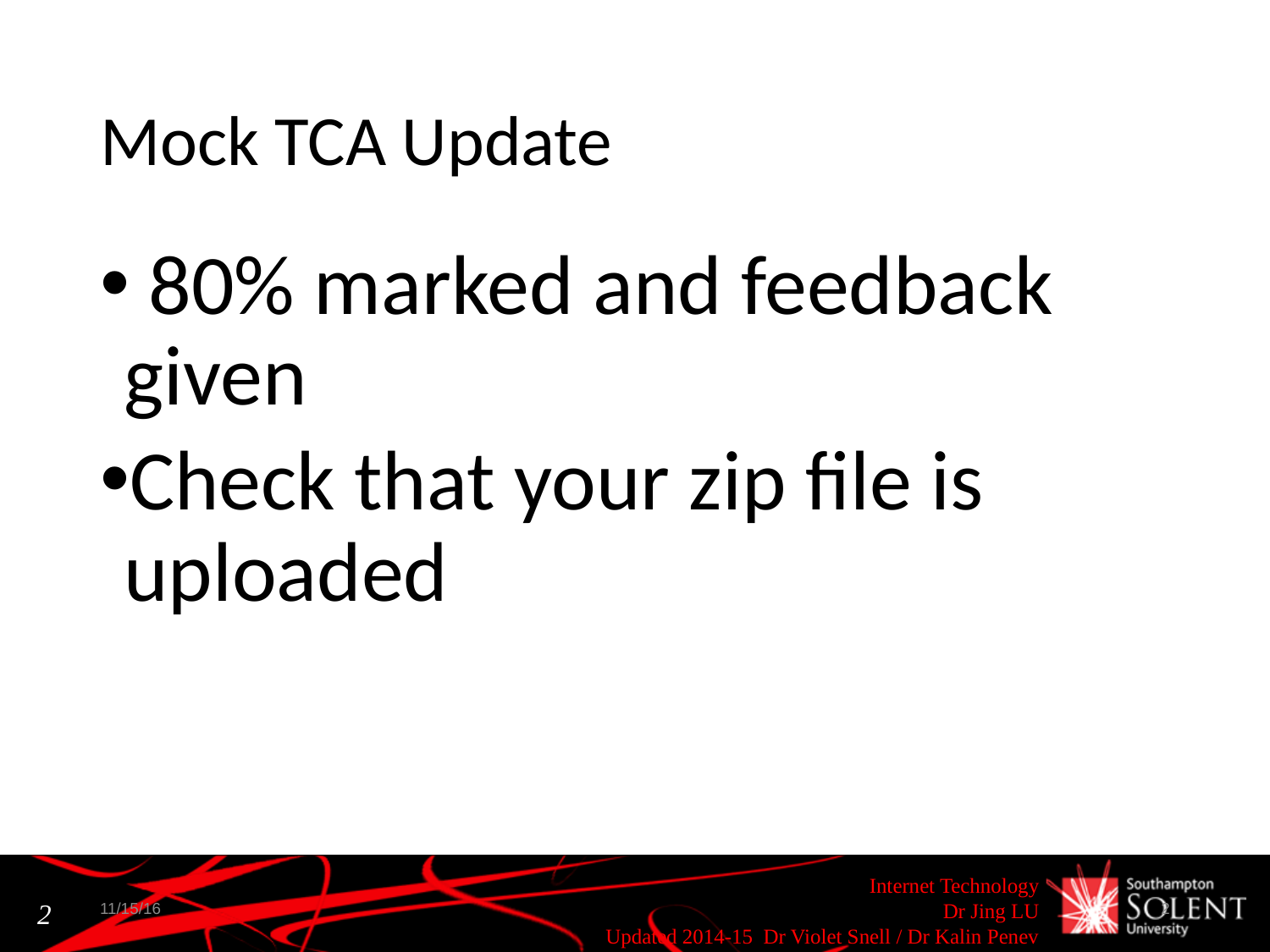

# Mock TCA Update
 80% marked and feedback given
Check that your zip file is uploaded
11/15/16

2